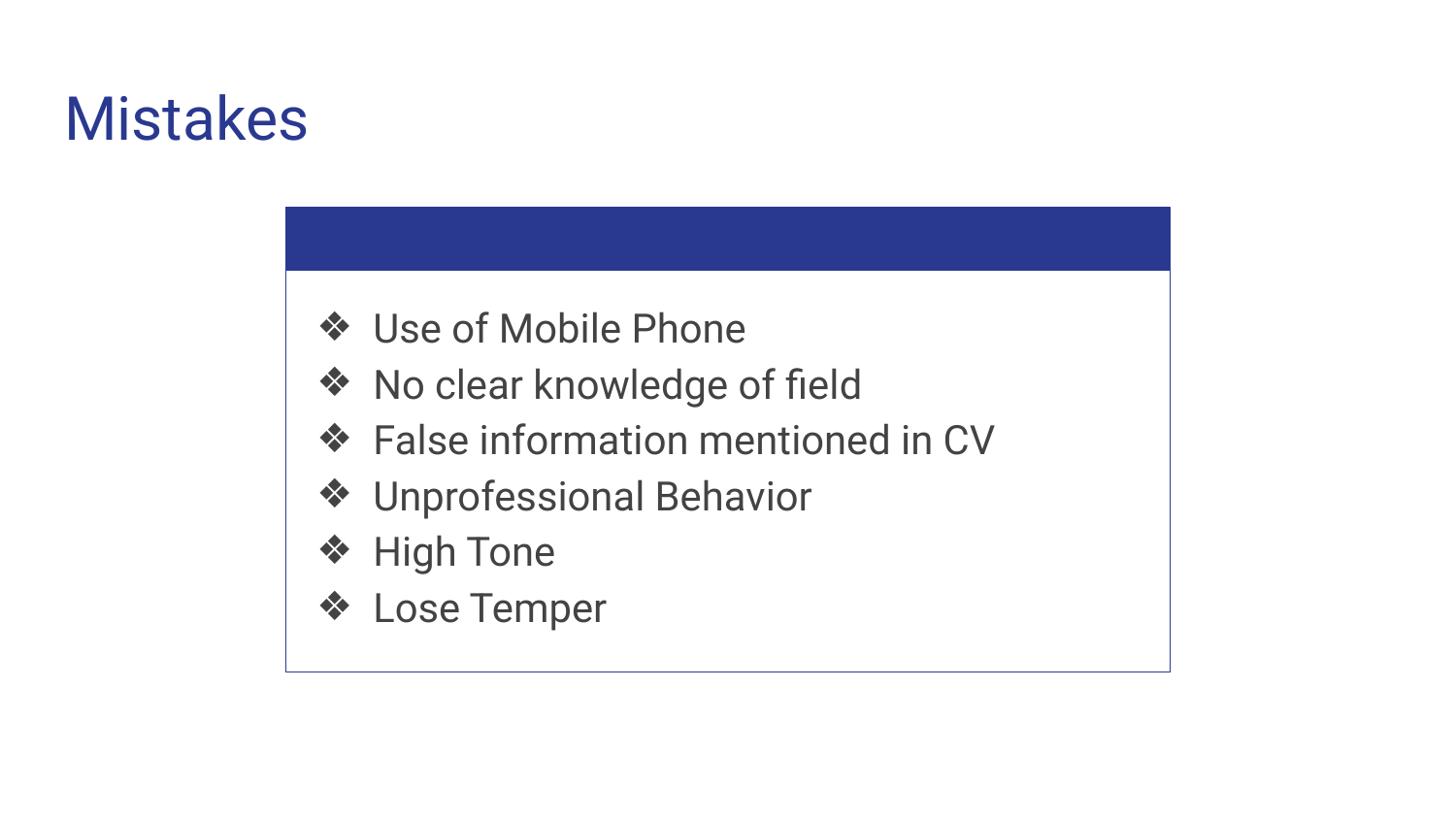

# Mistakes

Use of Mobile Phone
No clear knowledge of field
False information mentioned in CV
Unprofessional Behavior
High Tone
Lose Temper